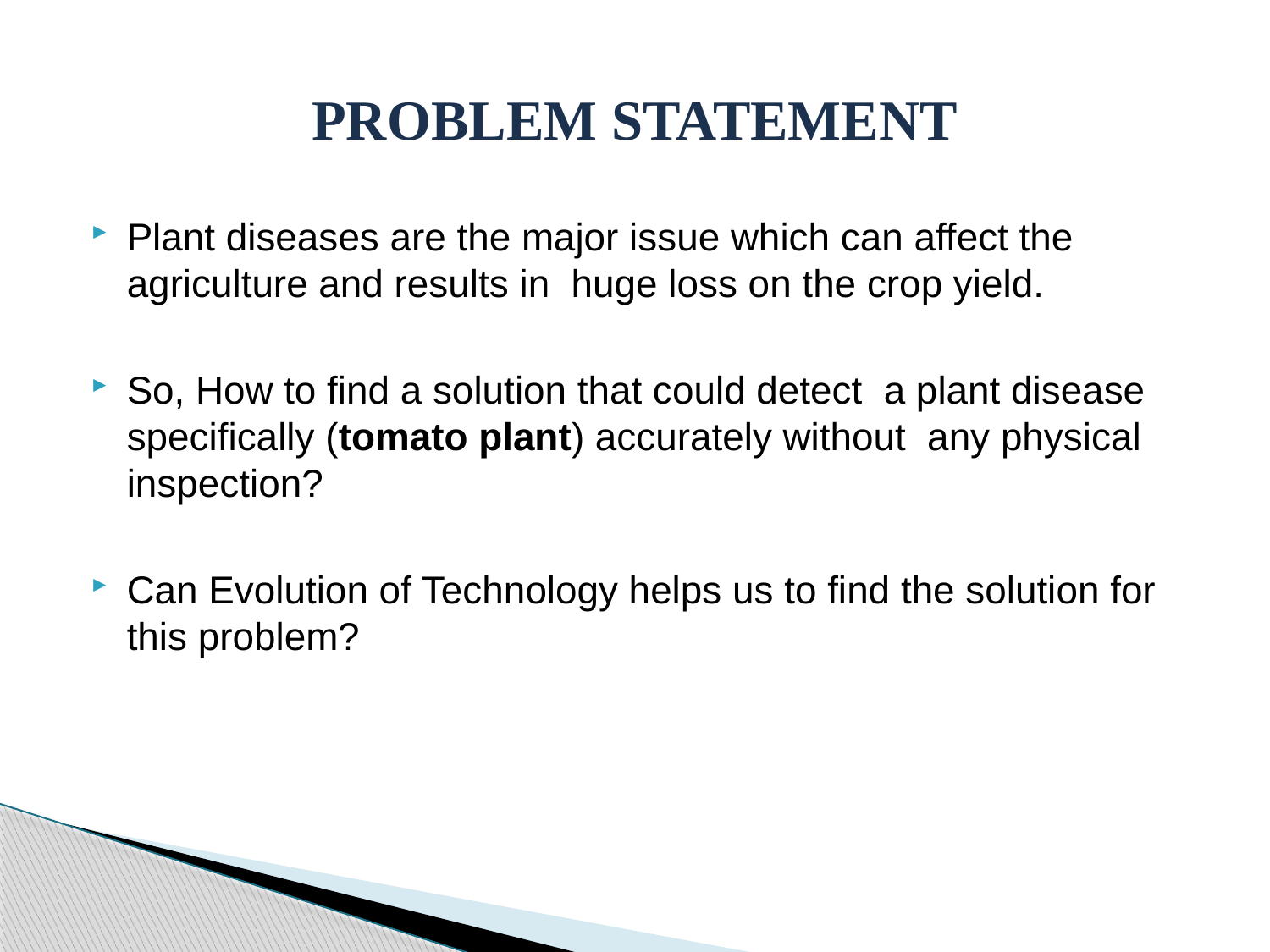

# PROBLEM STATEMENT
Plant diseases are the major issue which can affect the agriculture and results in  huge loss on the crop yield.

So, How to find a solution that could detect  a plant disease specifically (tomato plant) accurately without  any physical inspection?

Can Evolution of Technology helps us to find the solution for this problem?